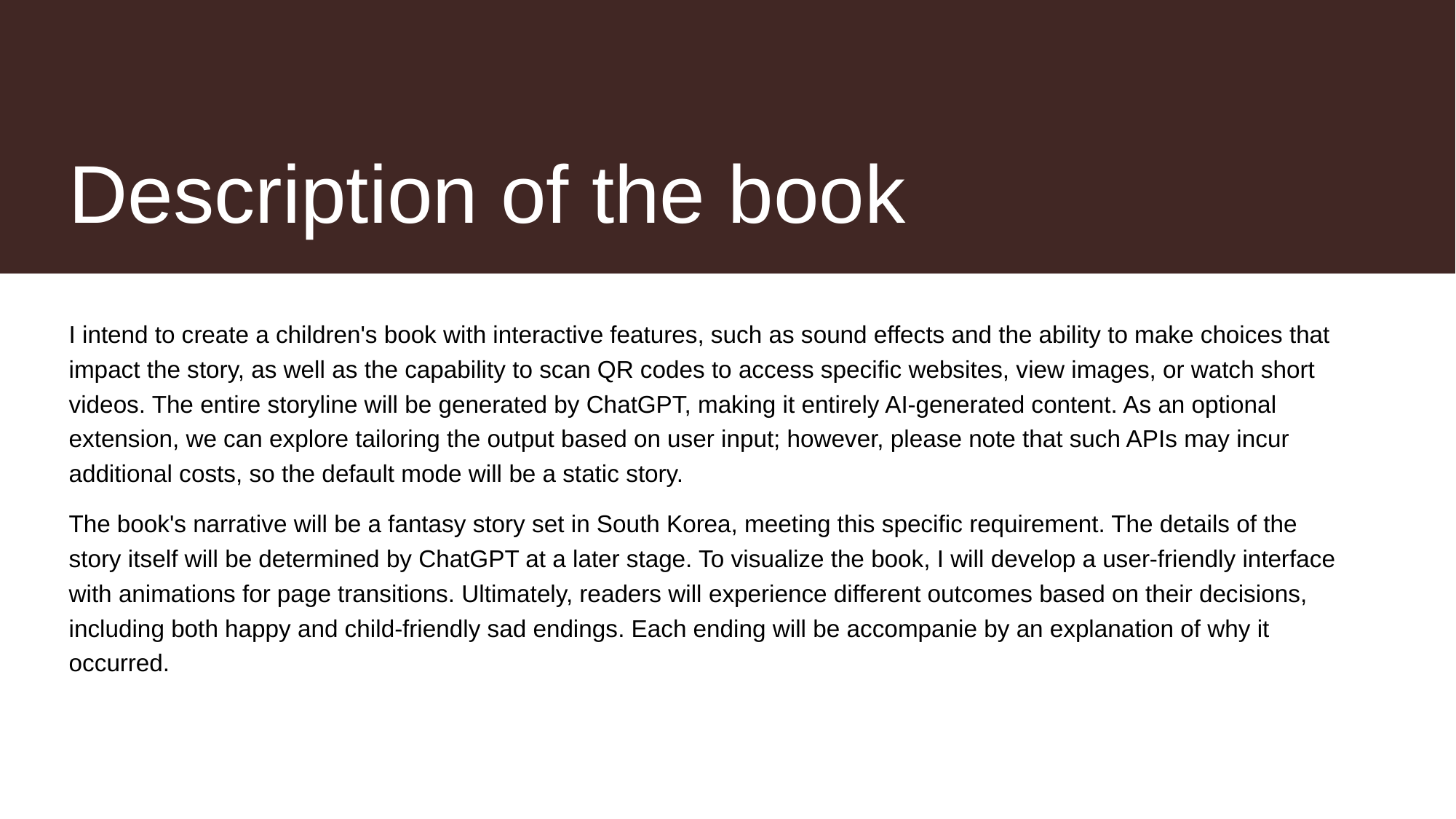

# Description of the book
I intend to create a children's book with interactive features, such as sound effects and the ability to make choices that impact the story, as well as the capability to scan QR codes to access specific websites, view images, or watch short videos. The entire storyline will be generated by ChatGPT, making it entirely AI-generated content. As an optional extension, we can explore tailoring the output based on user input; however, please note that such APIs may incur additional costs, so the default mode will be a static story.
The book's narrative will be a fantasy story set in South Korea, meeting this specific requirement. The details of the story itself will be determined by ChatGPT at a later stage. To visualize the book, I will develop a user-friendly interface with animations for page transitions. Ultimately, readers will experience different outcomes based on their decisions, including both happy and child-friendly sad endings. Each ending will be accompanie by an explanation of why it occurred.